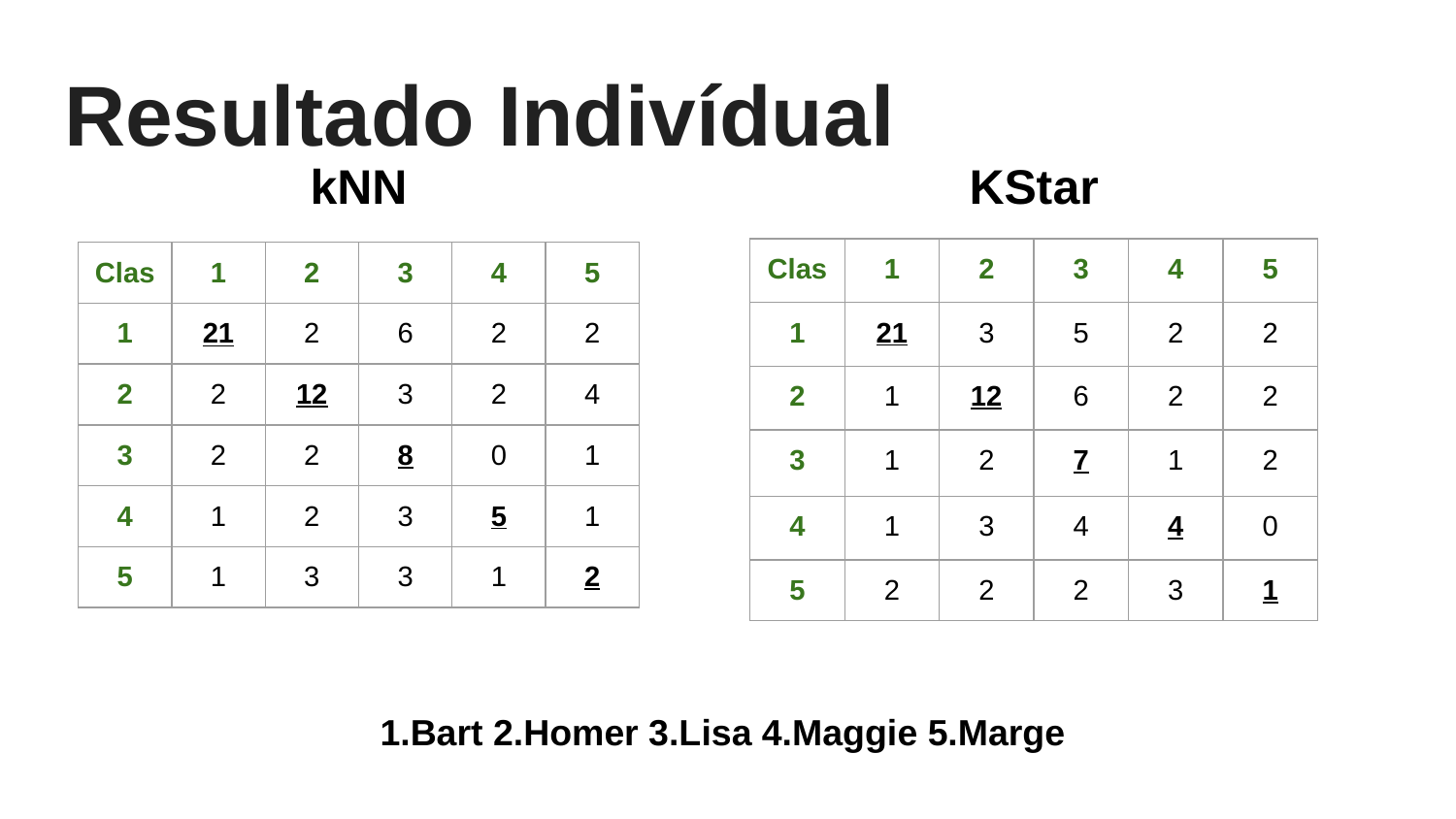

# Resultado Indivídual
kNN
KStar
| Clas | 1 | 2 | 3 | 4 | 5 |
| --- | --- | --- | --- | --- | --- |
| 1 | 21 | 3 | 5 | 2 | 2 |
| 2 | 1 | 12 | 6 | 2 | 2 |
| 3 | 1 | 2 | 7 | 1 | 2 |
| 4 | 1 | 3 | 4 | 4 | 0 |
| 5 | 2 | 2 | 2 | 3 | 1 |
| Clas | 1 | 2 | 3 | 4 | 5 |
| --- | --- | --- | --- | --- | --- |
| 1 | 21 | 2 | 6 | 2 | 2 |
| 2 | 2 | 12 | 3 | 2 | 4 |
| 3 | 2 | 2 | 8 | 0 | 1 |
| 4 | 1 | 2 | 3 | 5 | 1 |
| 5 | 1 | 3 | 3 | 1 | 2 |
1.Bart 2.Homer 3.Lisa 4.Maggie 5.Marge